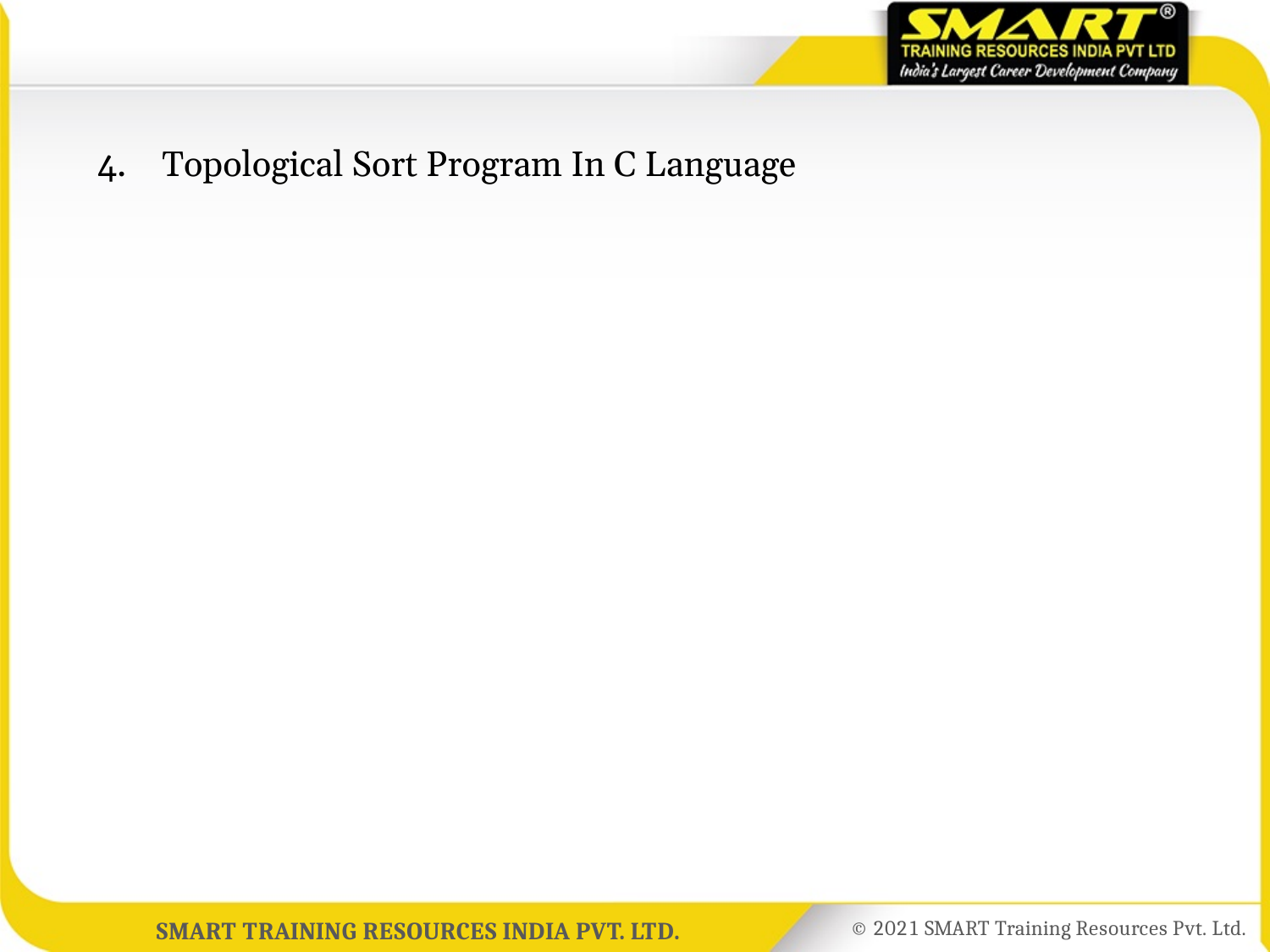

4.	Topological Sort Program In C Language